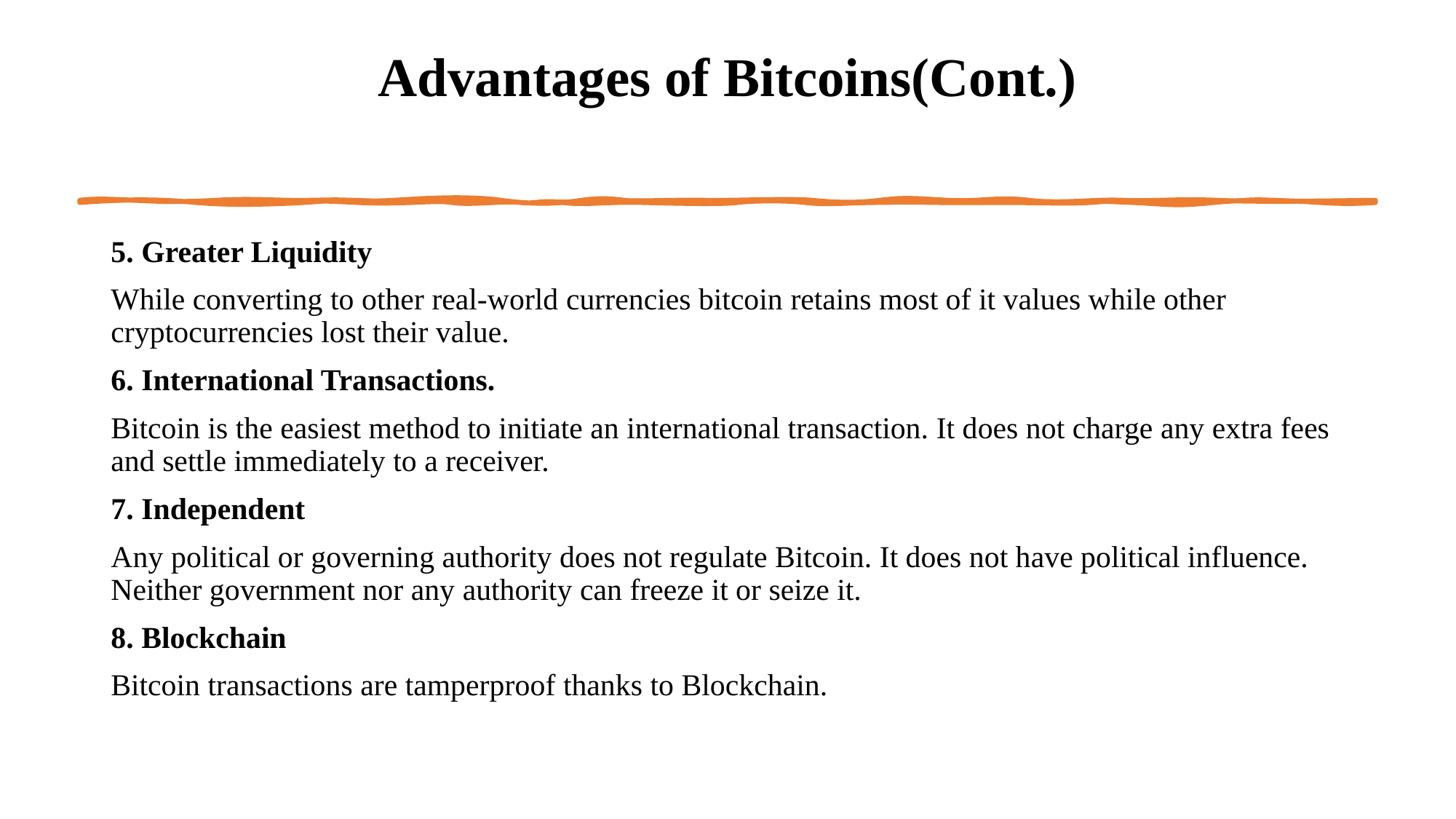

# Advantages of Bitcoins(Cont.)

5. Greater Liquidity
While converting to other real-world currencies bitcoin retains most of it values while other cryptocurrencies lost their value.
6. International Transactions.
Bitcoin is the easiest method to initiate an international transaction. It does not charge any extra fees and settle immediately to a receiver.
7. Independent
Any political or governing authority does not regulate Bitcoin. It does not have political influence. Neither government nor any authority can freeze it or seize it.
8. Blockchain
Bitcoin transactions are tamperproof thanks to Blockchain.